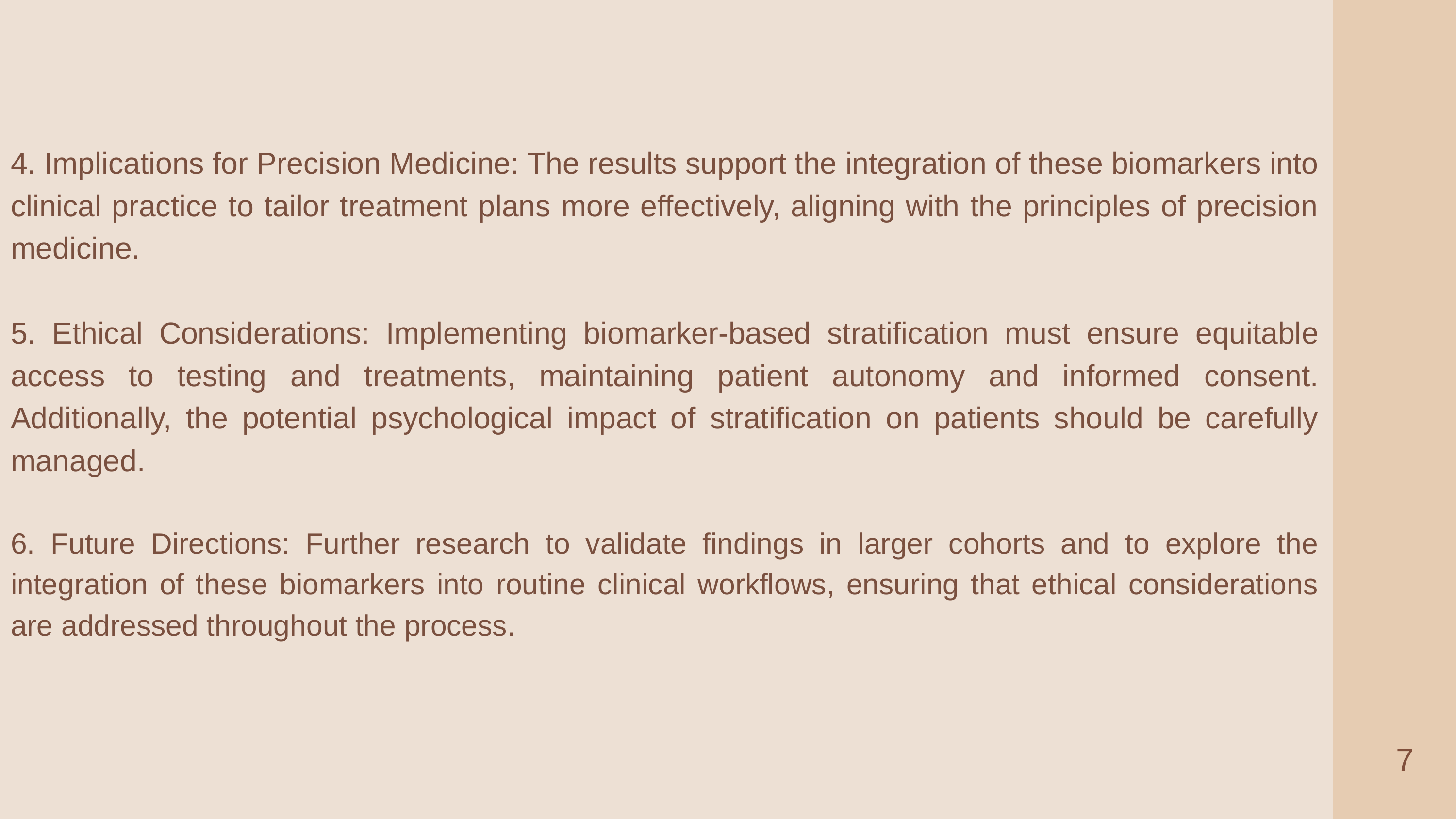

4. Implications for Precision Medicine: The results support the integration of these biomarkers into clinical practice to tailor treatment plans more effectively, aligning with the principles of precision medicine.

5. Ethical Considerations: Implementing biomarker-based stratification must ensure equitable access to testing and treatments, maintaining patient autonomy and informed consent. Additionally, the potential psychological impact of stratification on patients should be carefully managed.

6. Future Directions: Further research to validate findings in larger cohorts and to explore the integration of these biomarkers into routine clinical workflows, ensuring that ethical considerations are addressed throughout the process.

7